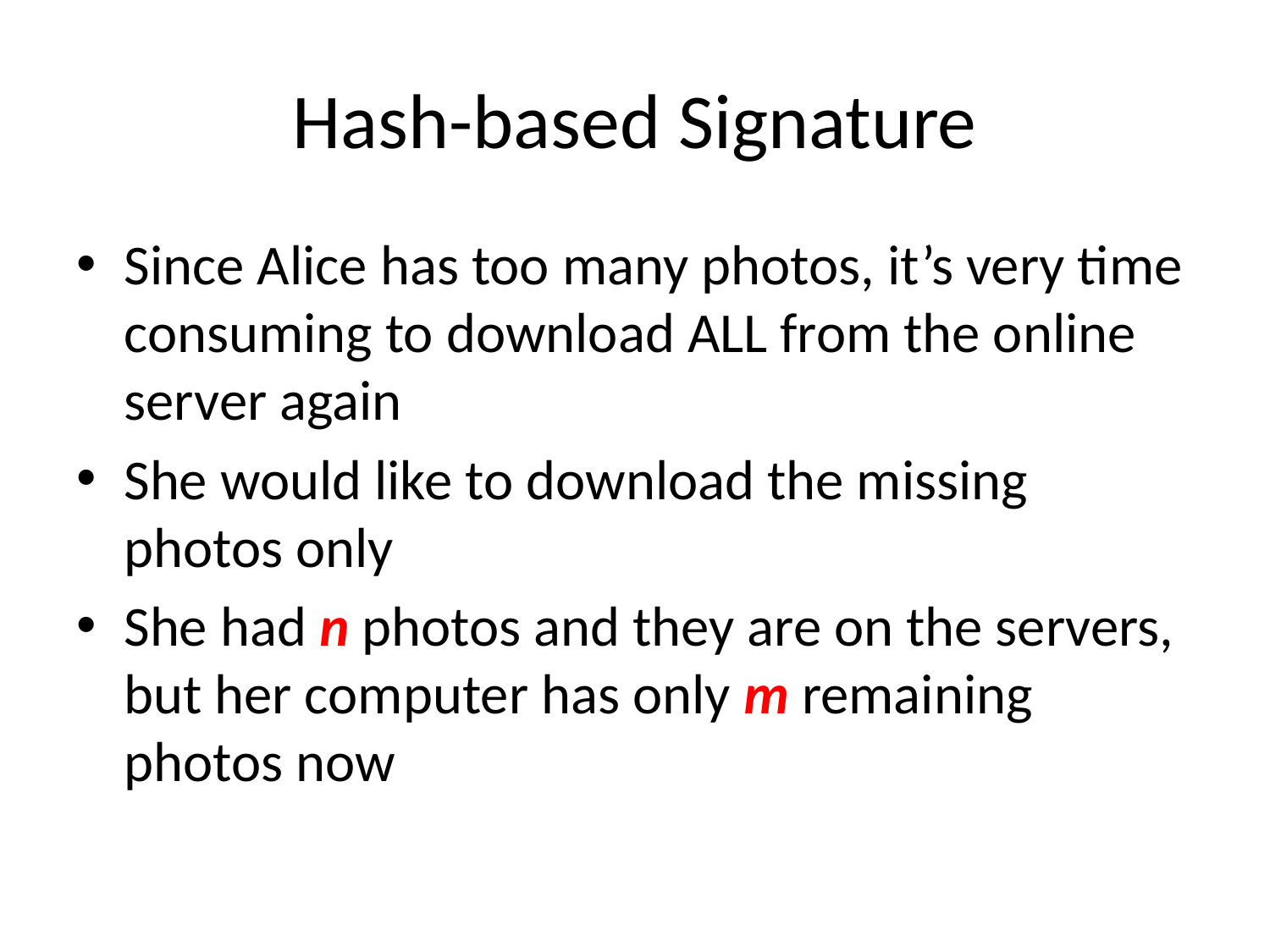

# Hash-based Signature
Since Alice has too many photos, it’s very time consuming to download ALL from the online server again
She would like to download the missing photos only
She had n photos and they are on the servers, but her computer has only m remaining photos now